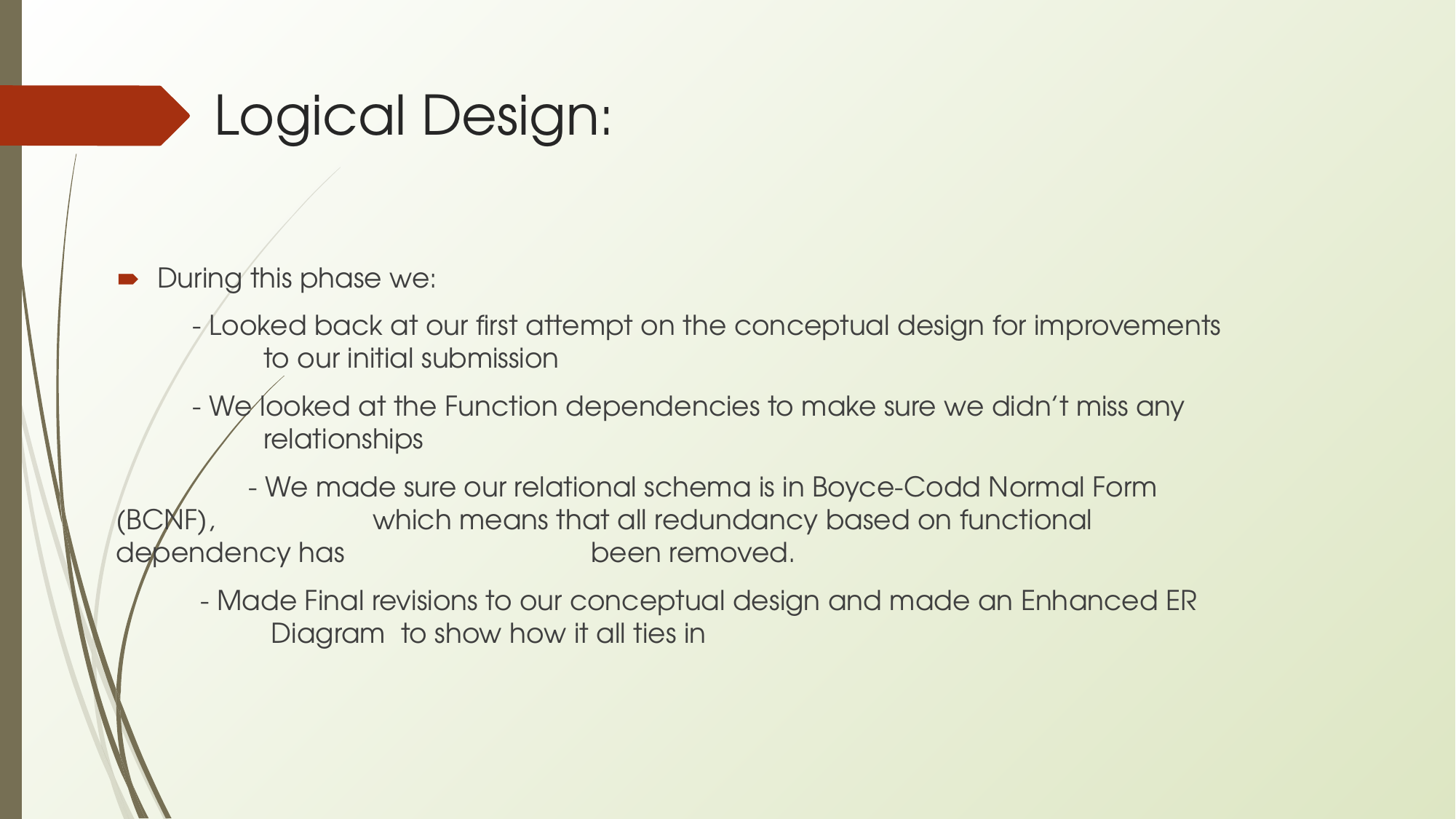

# Logical Design:
During this phase we:
          - Looked back at our first attempt on the conceptual design for improvements 	     to our initial submission
          - We looked at the Function dependencies to make sure we didn’t miss any 		     relationships
	   - We made sure our relational schema is in Boyce-Codd Normal Form (BCNF),    	     which means that all redundancy based on functional dependency has 	   	     been removed.
           - Made Final revisions to our conceptual design and made an Enhanced ER 		      Diagram  to show how it all ties in